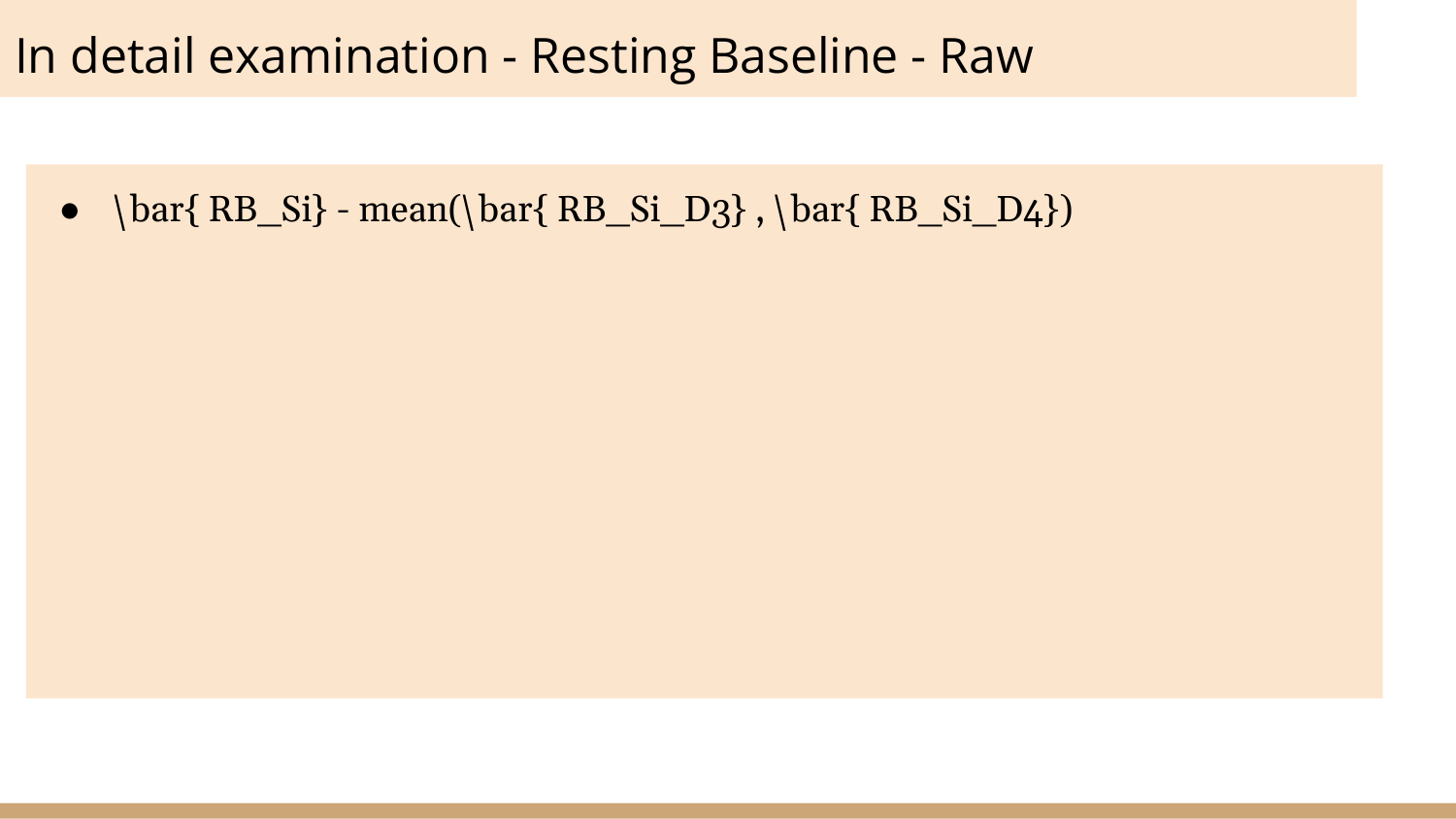

# In detail examination - Resting Baseline - Raw
\bar{ RB_Si} - mean(\bar{ RB_Si_D3} , \bar{ RB_Si_D4})